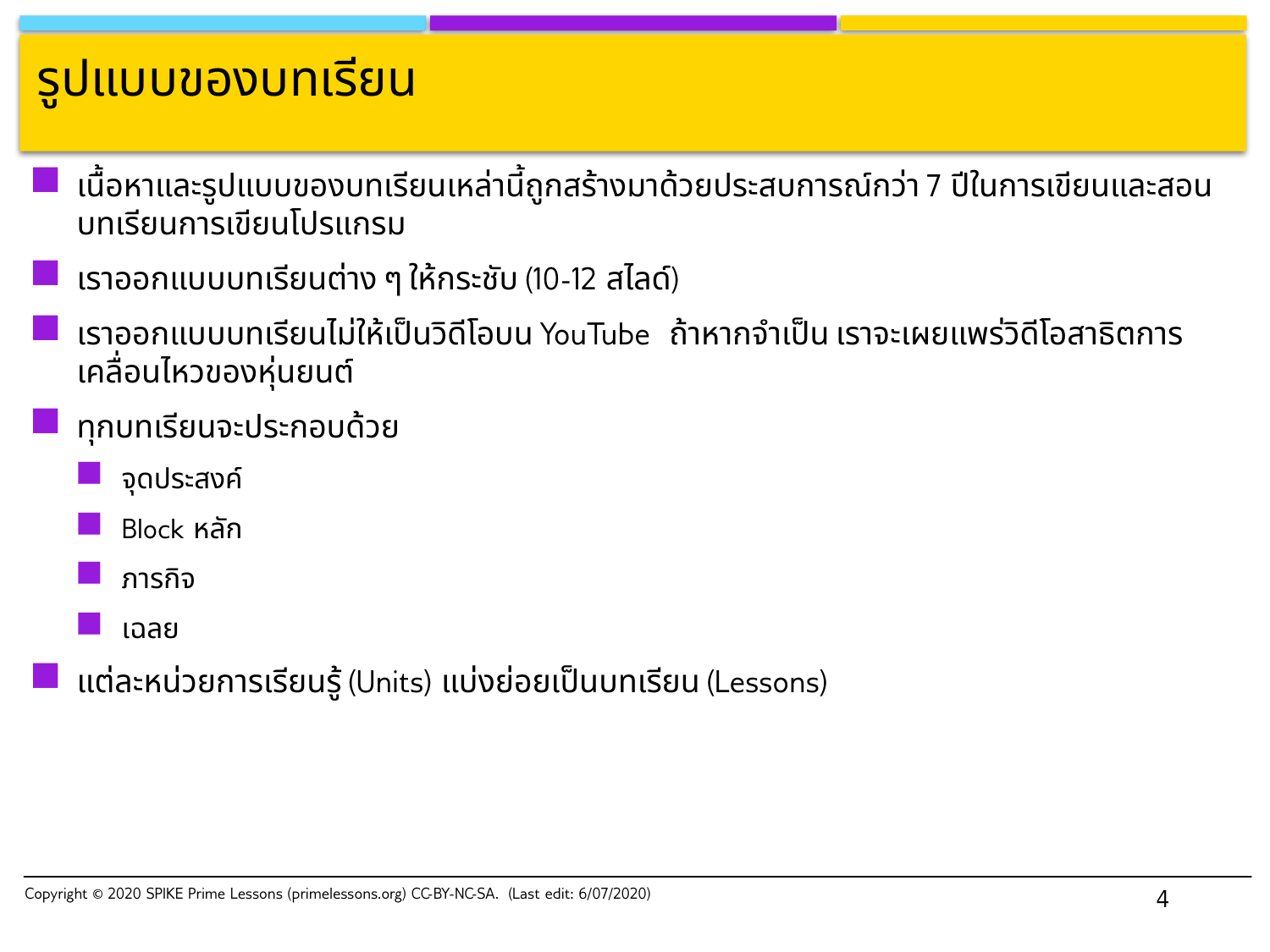

# รูปแบบของบทเรียน
เนื้อหาและรูปแบบของบทเรียนเหล่านี้ถูกสร้างมาด้วยประสบการณ์กว่า 7 ปีในการเขียนและสอนบทเรียนการเขียนโปรแกรม
เราออกแบบบทเรียนต่าง ๆ ให้กระชับ (10-12 สไลด์)
เราออกแบบบทเรียนไม่ให้เป็นวิดีโอบน YouTube  ถ้าหากจำเป็น เราจะเผยแพร่วิดีโอสาธิตการเคลื่อนไหวของหุ่นยนต์
ทุกบทเรียนจะประกอบด้วย
จุดประสงค์
Block หลัก
ภารกิจ
เฉลย
แต่ละหน่วยการเรียนรู้ (Units) แบ่งย่อยเป็นบทเรียน (Lessons)

4
Copyright © 2020 SPIKE Prime Lessons (primelessons.org) CC-BY-NC-SA.  (Last edit: 6/07/2020)